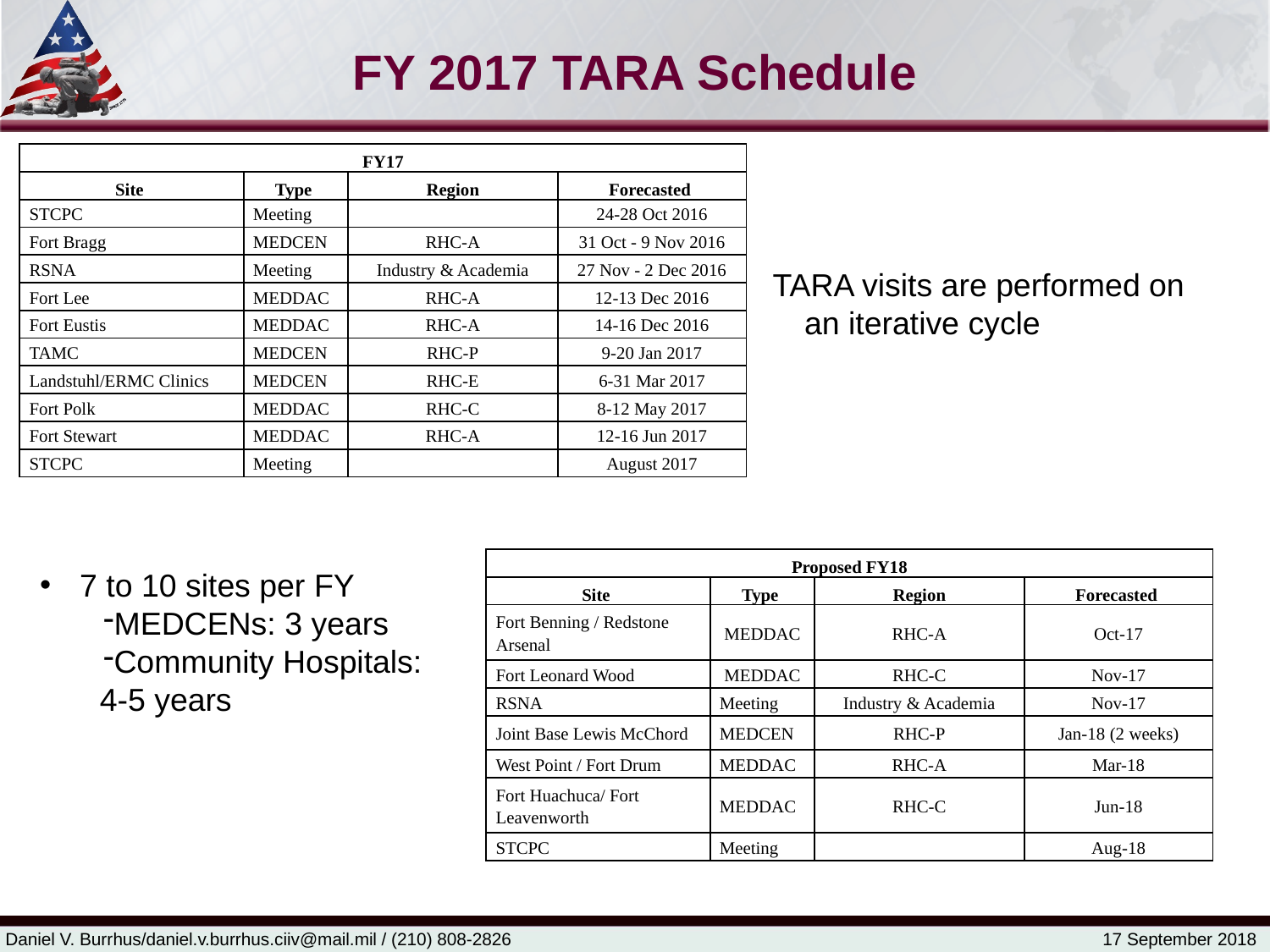

FY 2017 TARA Schedule
| FY17 |  |  |  |
| --- | --- | --- | --- |
| Site | Type | Region | Forecasted |
| STCPC | Meeting |  | 24-28 Oct 2016 |
| Fort Bragg | MEDCEN | RHC-A | 31 Oct - 9 Nov 2016 |
| RSNA | Meeting | Industry & Academia | 27 Nov - 2 Dec 2016 |
| Fort Lee | MEDDAC | RHC-A | 12-13 Dec 2016 |
| Fort Eustis | MEDDAC | RHC-A | 14-16 Dec 2016 |
| TAMC | MEDCEN | RHC-P | 9-20 Jan 2017 |
| Landstuhl/ERMC Clinics | MEDCEN | RHC-E | 6-31 Mar 2017 |
| Fort Polk | MEDDAC | RHC-C | 8-12 May 2017 |
| Fort Stewart | MEDDAC | RHC-A | 12-16 Jun 2017 |
| STCPC | Meeting |  | August 2017 |
TARA visits are performed on an iterative cycle
| Proposed FY18 |  |  |  |
| --- | --- | --- | --- |
| Site | Type | Region | Forecasted |
| Fort Benning / Redstone Arsenal | MEDDAC | RHC-A | Oct-17 |
| Fort Leonard Wood | MEDDAC | RHC-C | Nov-17 |
| RSNA | Meeting | Industry & Academia | Nov-17 |
| Joint Base Lewis McChord | MEDCEN | RHC-P | Jan-18 (2 weeks) |
| West Point / Fort Drum | MEDDAC | RHC-A | Mar-18 |
| Fort Huachuca/ Fort Leavenworth | MEDDAC | RHC-C | Jun-18 |
| STCPC | Meeting |  | Aug-18 |
7 to 10 sites per FY
MEDCENs: 3 years
Community Hospitals: 4-5 years